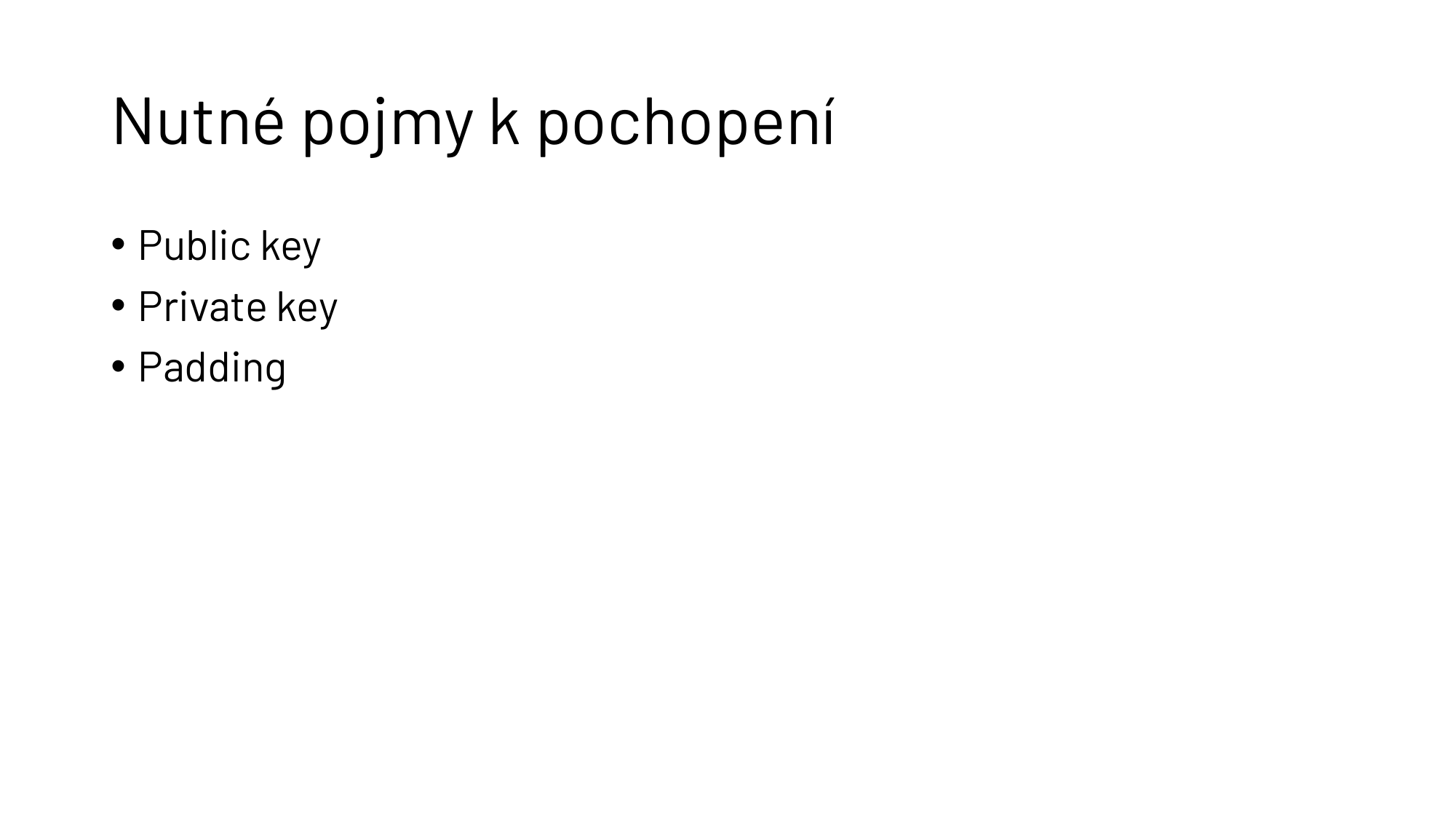

# Nutné pojmy k pochopení
Public key
Private key
Padding